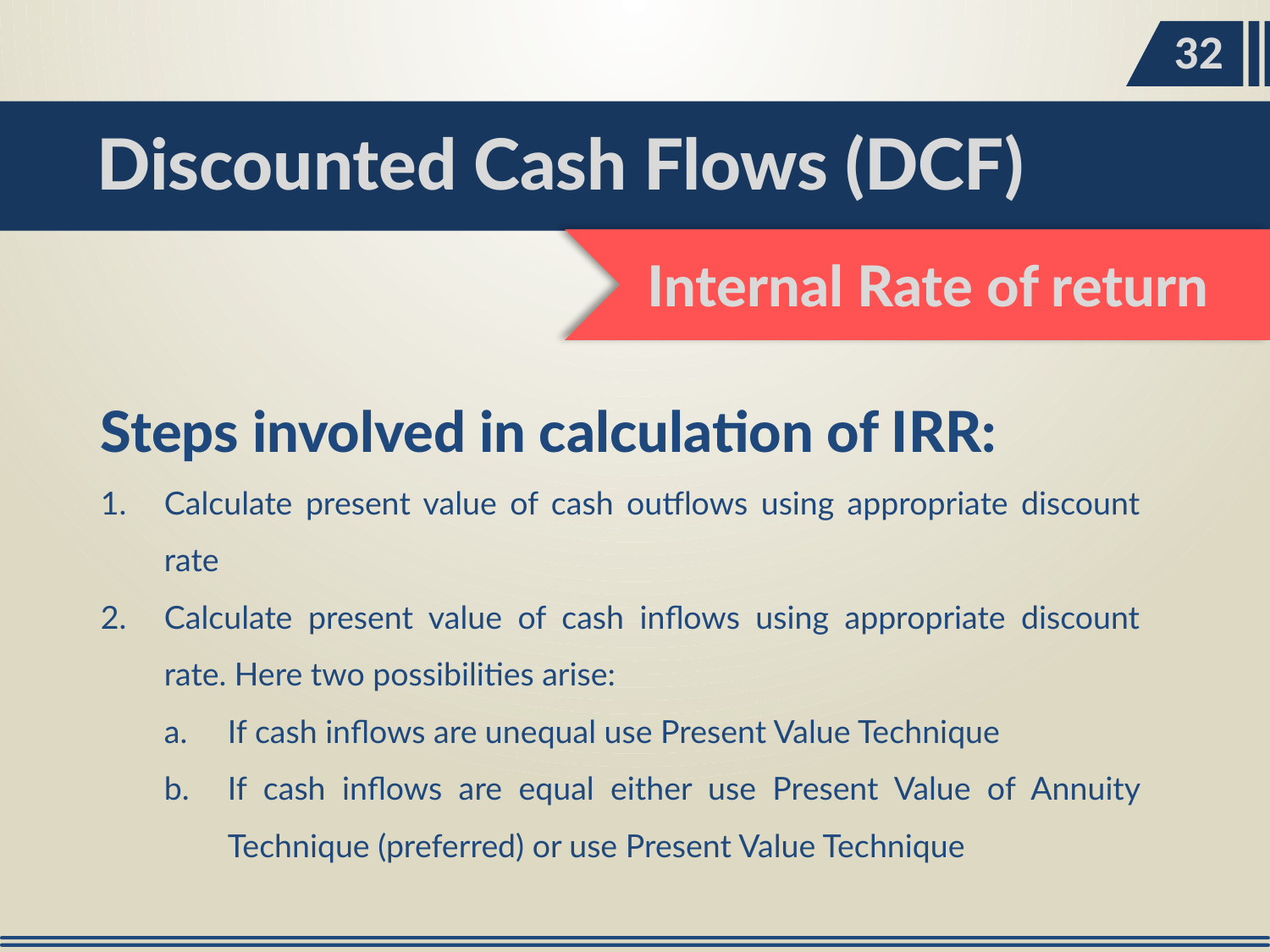

32
Discounted Cash Flows (DCF)
Internal Rate of return
Steps involved in calculation of IRR:
Calculate present value of cash outflows using appropriate discount rate
Calculate present value of cash inflows using appropriate discount rate. Here two possibilities arise:
If cash inflows are unequal use Present Value Technique
If cash inflows are equal either use Present Value of Annuity Technique (preferred) or use Present Value Technique